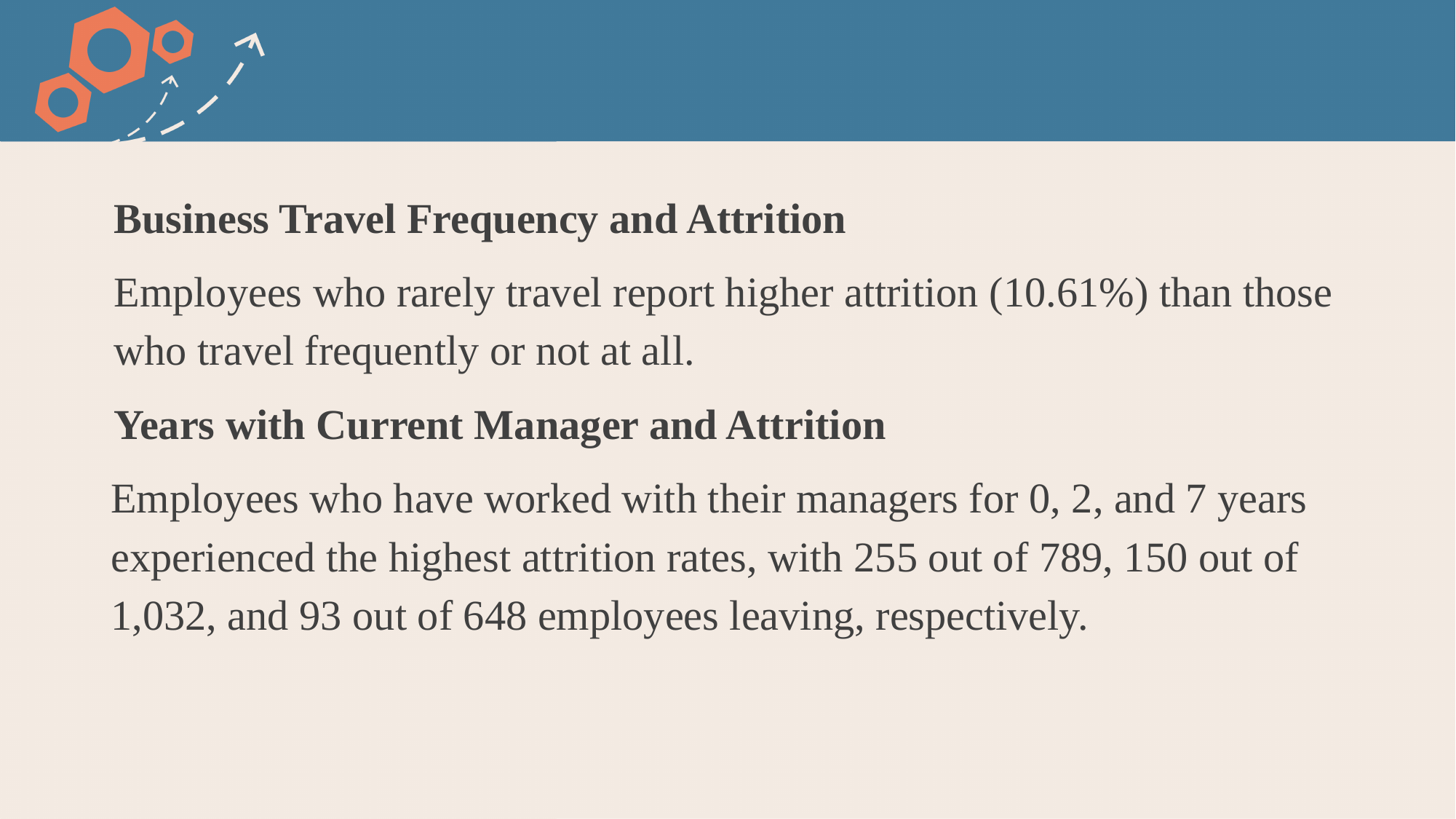

Business Travel Frequency and Attrition
Employees who rarely travel report higher attrition (10.61%) than those who travel frequently or not at all.
Years with Current Manager and Attrition
Employees who have worked with their managers for 0, 2, and 7 years experienced the highest attrition rates, with 255 out of 789, 150 out of 1,032, and 93 out of 648 employees leaving, respectively.